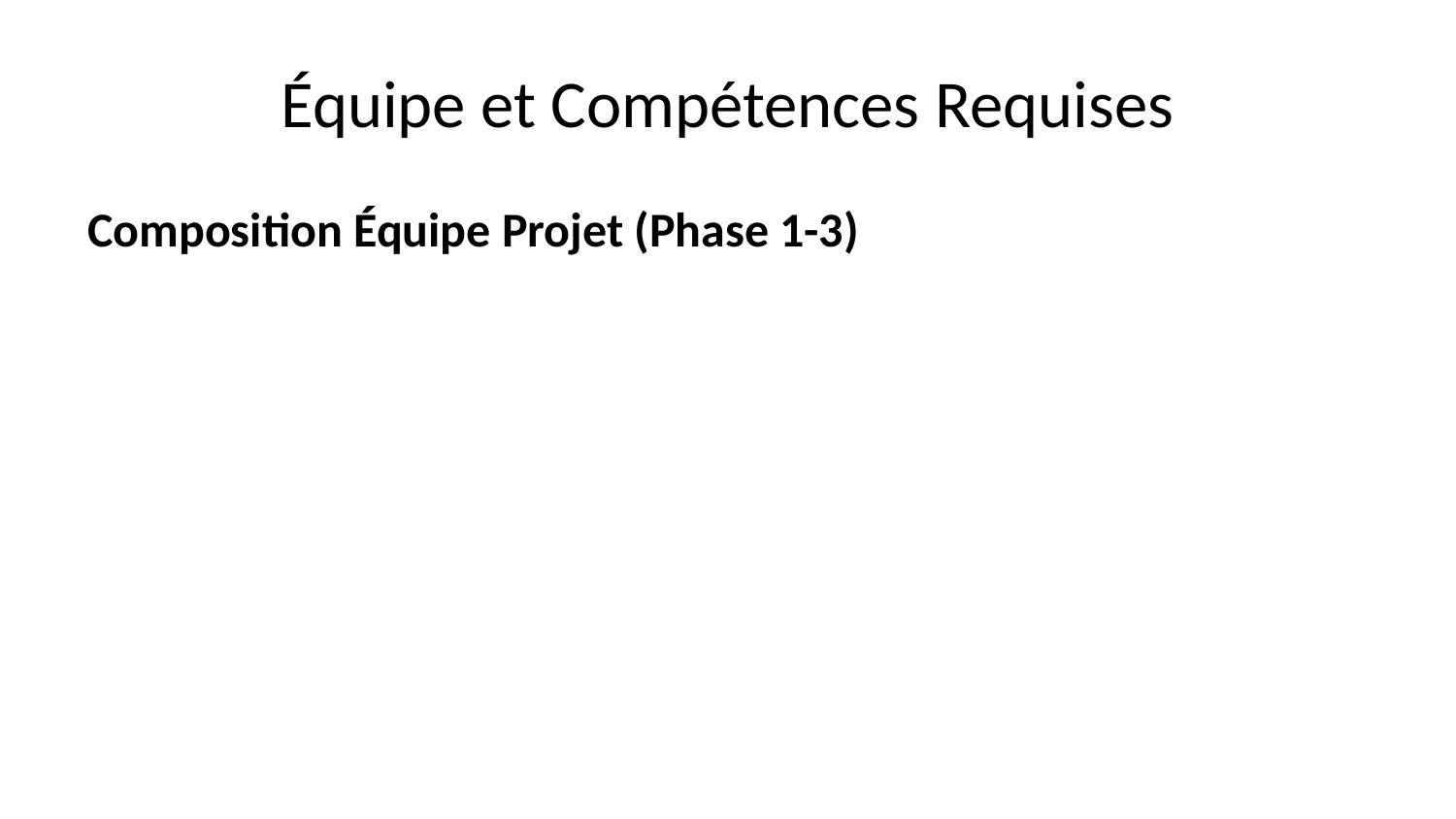

# Équipe et Compétences Requises
Composition Équipe Projet (Phase 1-3)